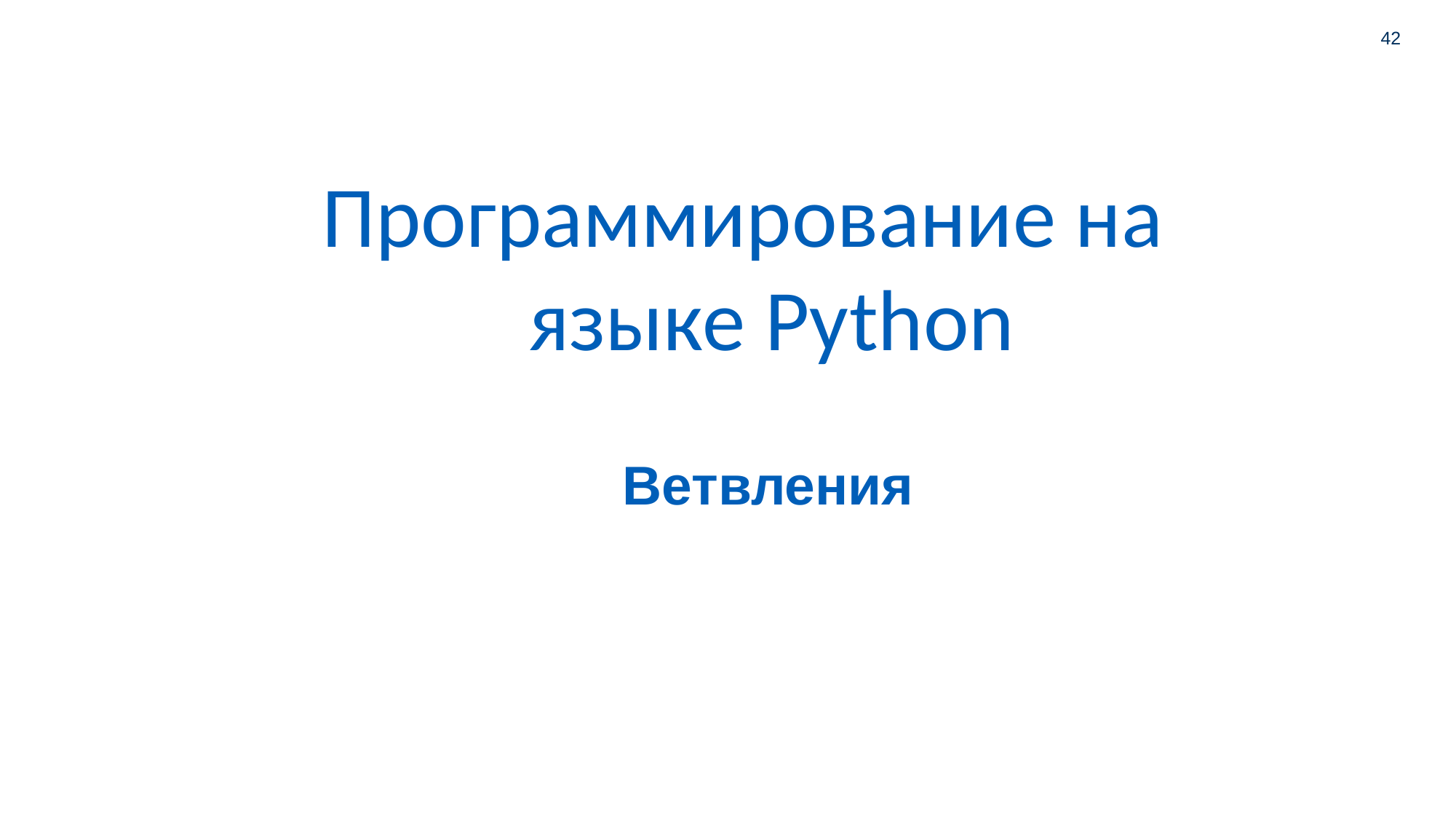

42
# Программирование на языке Python
Ветвления